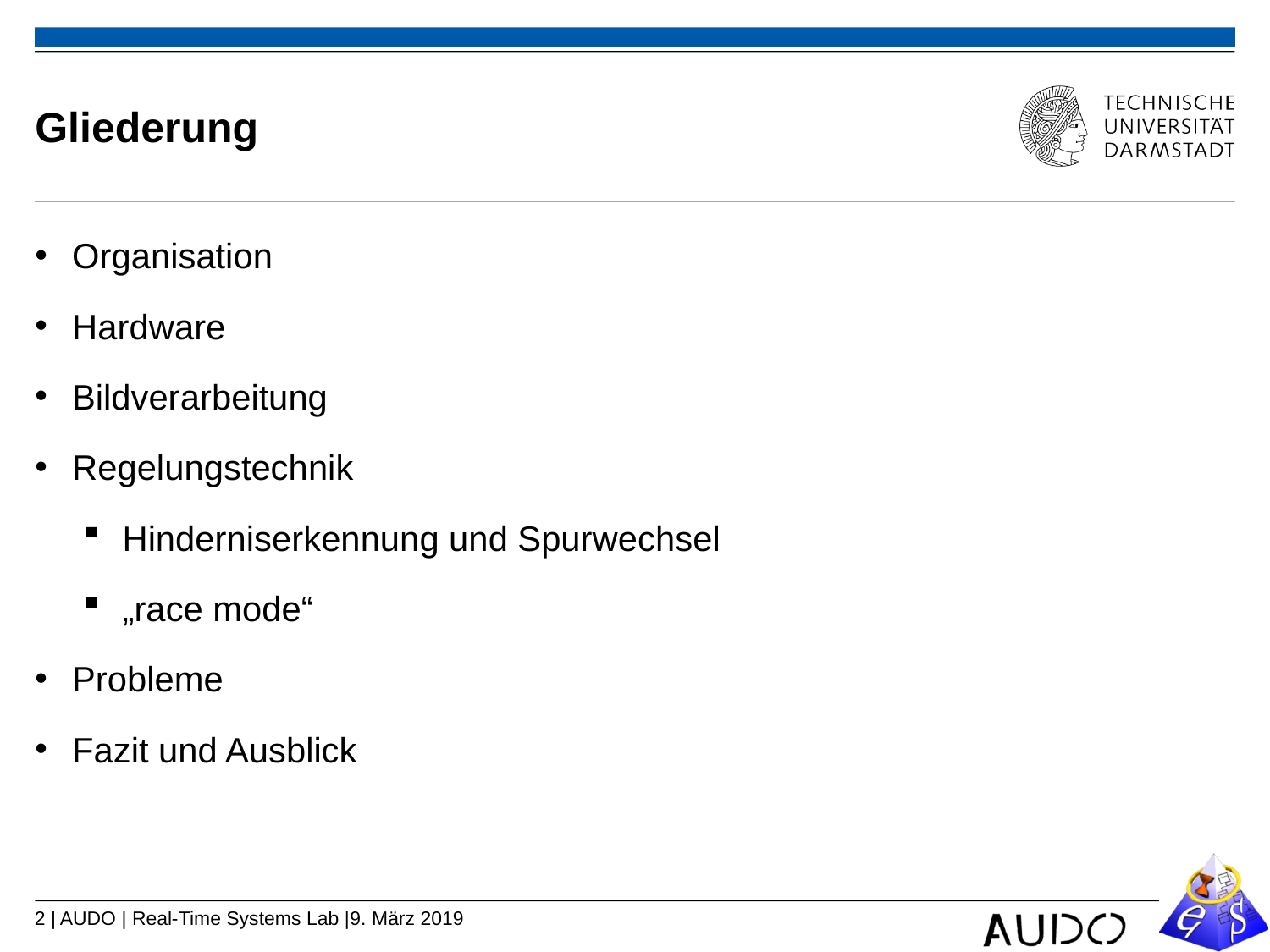

# Gliederung
Organisation
Hardware
Bildverarbeitung
Regelungstechnik
Hinderniserkennung und Spurwechsel
„race mode“
Probleme
Fazit und Ausblick